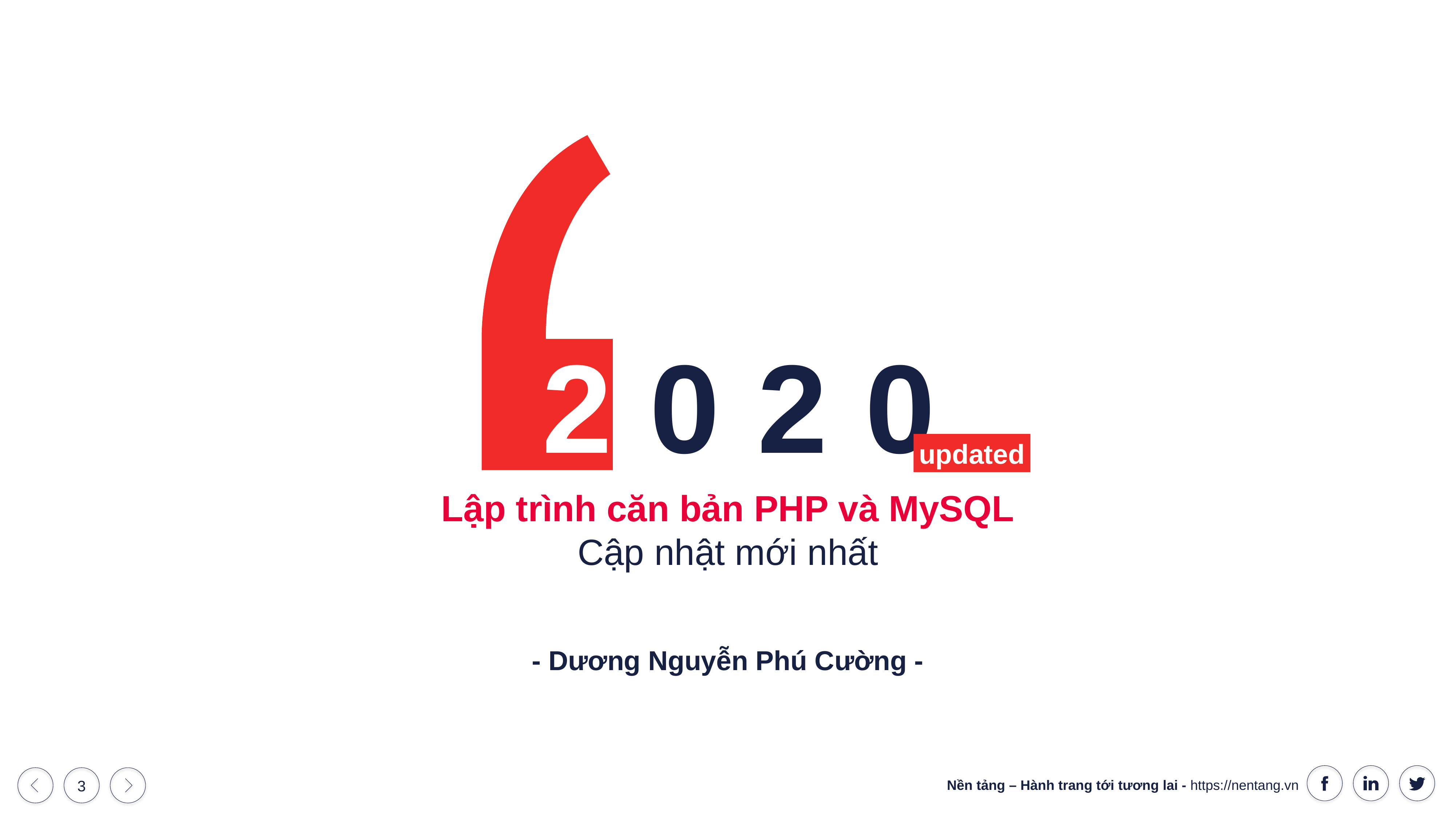

2020
updated
Lập trình căn bản PHP và MySQL
Cập nhật mới nhất
- Dương Nguyễn Phú Cường -